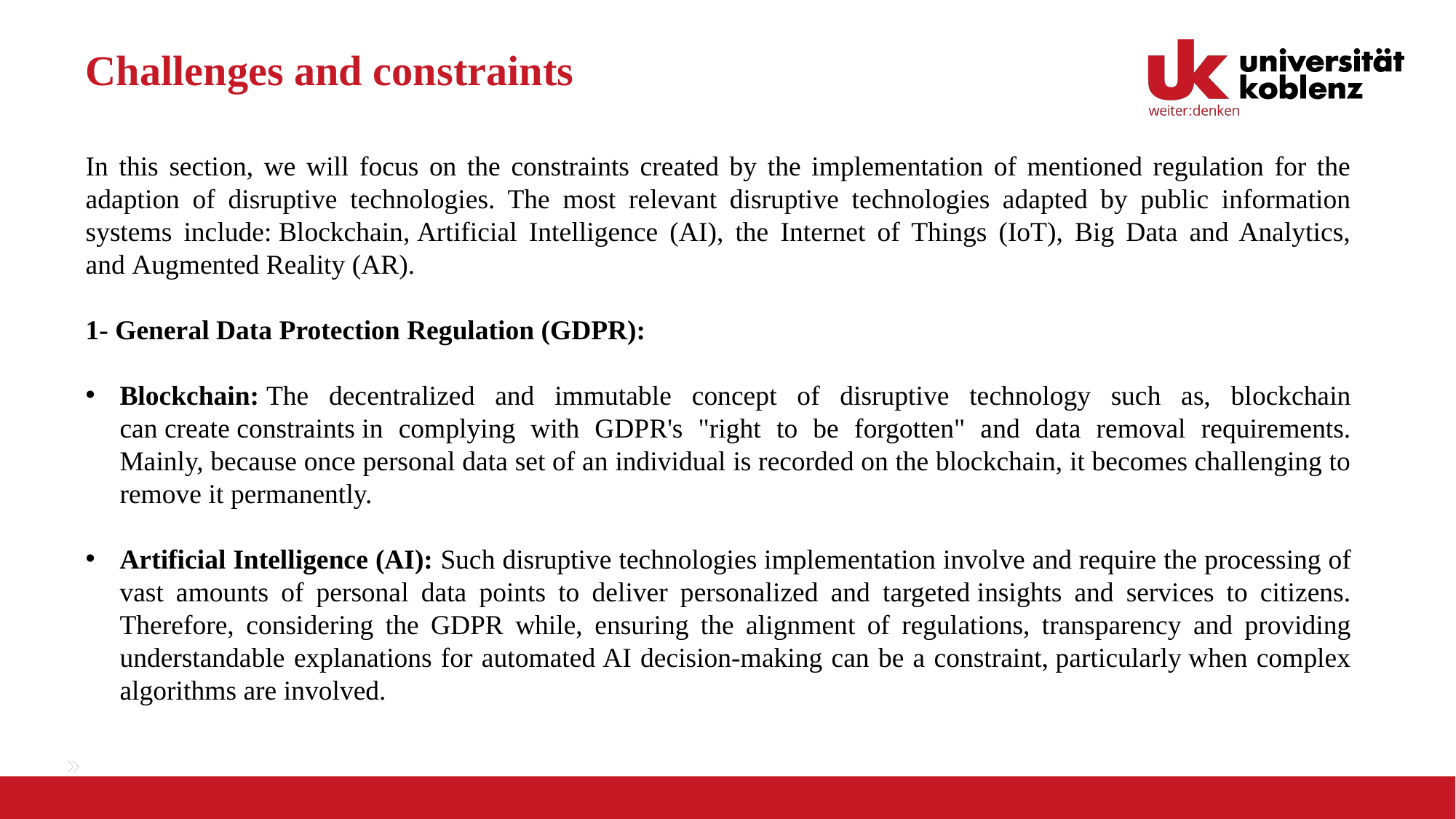

# Challenges and constraints
In this section, we will focus on the constraints created by the implementation of mentioned regulation for the adaption of disruptive technologies. The most relevant disruptive technologies adapted by public information systems include: Blockchain, Artificial Intelligence (AI), the Internet of Things (IoT), Big Data and Analytics, and Augmented Reality (AR).

1- General Data Protection Regulation (GDPR):

Blockchain: The decentralized and immutable concept of disruptive technology such as, blockchain can create constraints in complying with GDPR's "right to be forgotten" and data removal requirements. Mainly, because once personal data set of an individual is recorded on the blockchain, it becomes challenging to remove it permanently.

Artificial Intelligence (AI): Such disruptive technologies implementation involve and require the processing of vast amounts of personal data points to deliver personalized and targeted insights and services to citizens. Therefore, considering the GDPR while, ensuring the alignment of regulations, transparency and providing understandable explanations for automated AI decision-making can be a constraint, particularly when complex algorithms are involved.